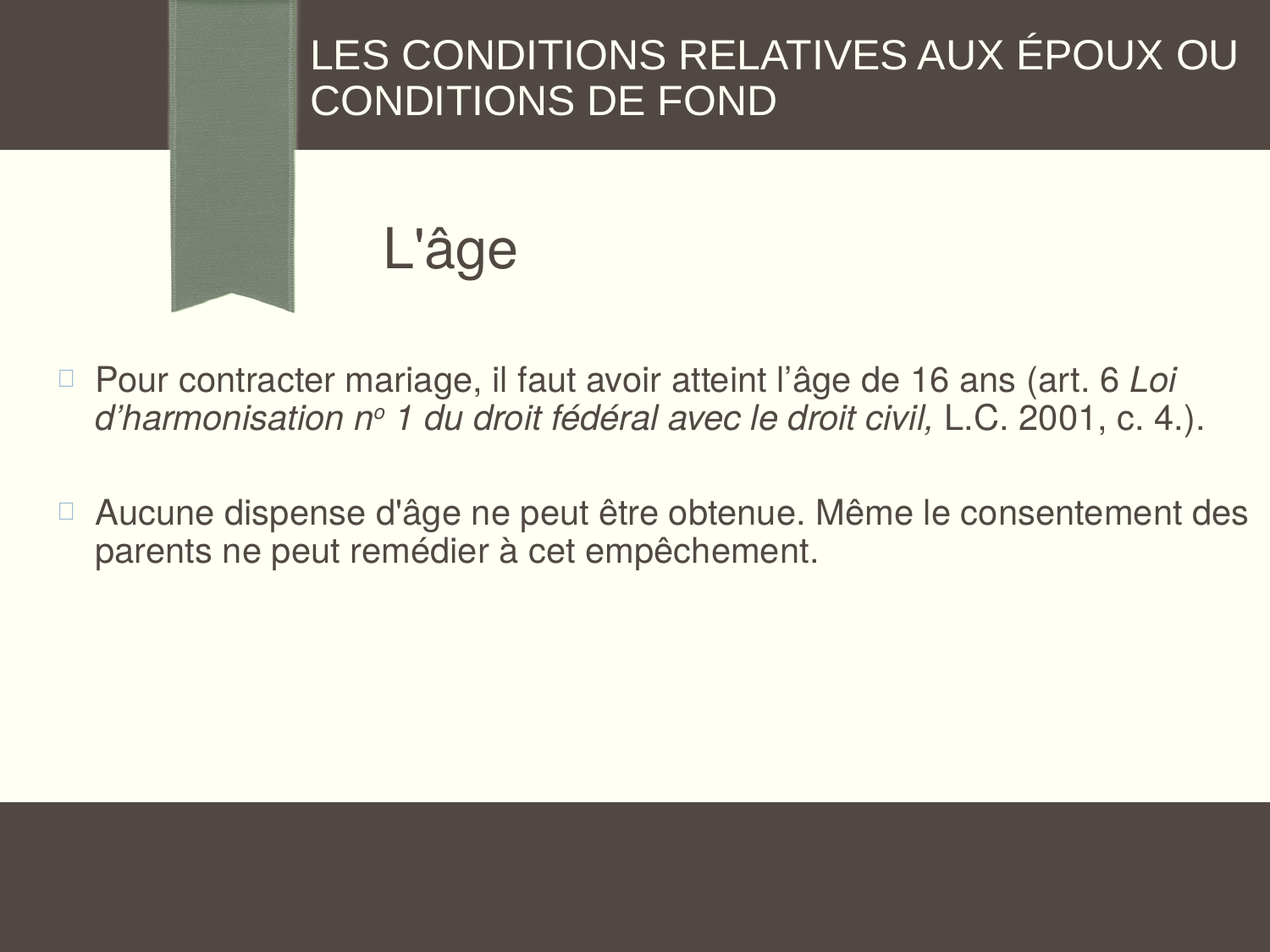

LES CONDITIONS RELATIVES AUX ÉPOUX OU CONDITIONS DE FOND
			     L'âge

Pour contracter mariage, il faut avoir atteint l’âge de 16 ans (art. 6 Loi d’harmonisation no 1 du droit fédéral avec le droit civil, L.C. 2001, c. 4.).
Aucune dispense d'âge ne peut être obtenue. Même le consentement des parents ne peut remédier à cet empêchement.